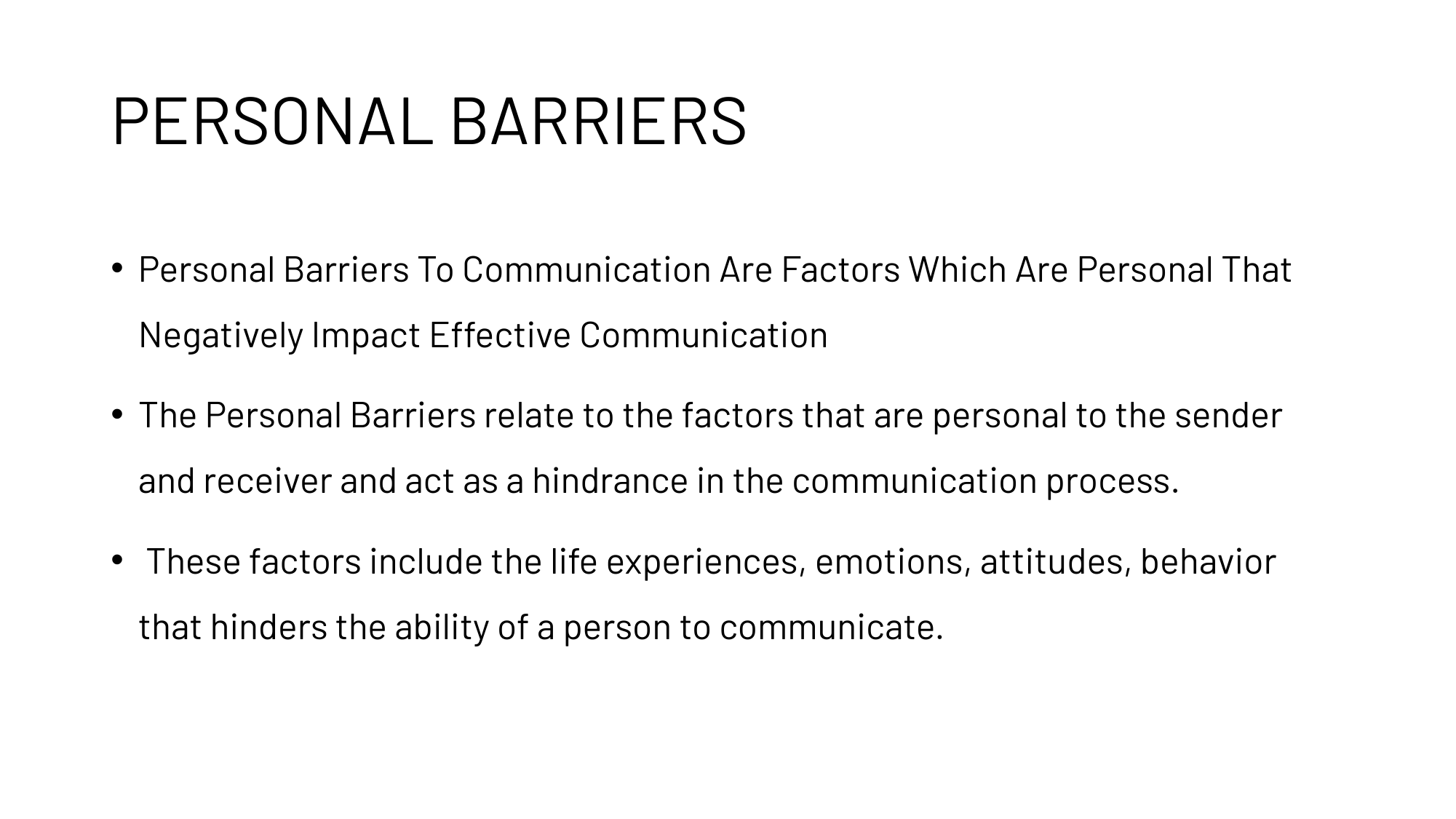

# PERSONAL BARRIERS
Personal Barriers To Communication Are Factors Which Are Personal That Negatively Impact Effective Communication
The Personal Barriers relate to the factors that are personal to the sender and receiver and act as a hindrance in the communication process.
 These factors include the life experiences, emotions, attitudes, behavior that hinders the ability of a person to communicate.